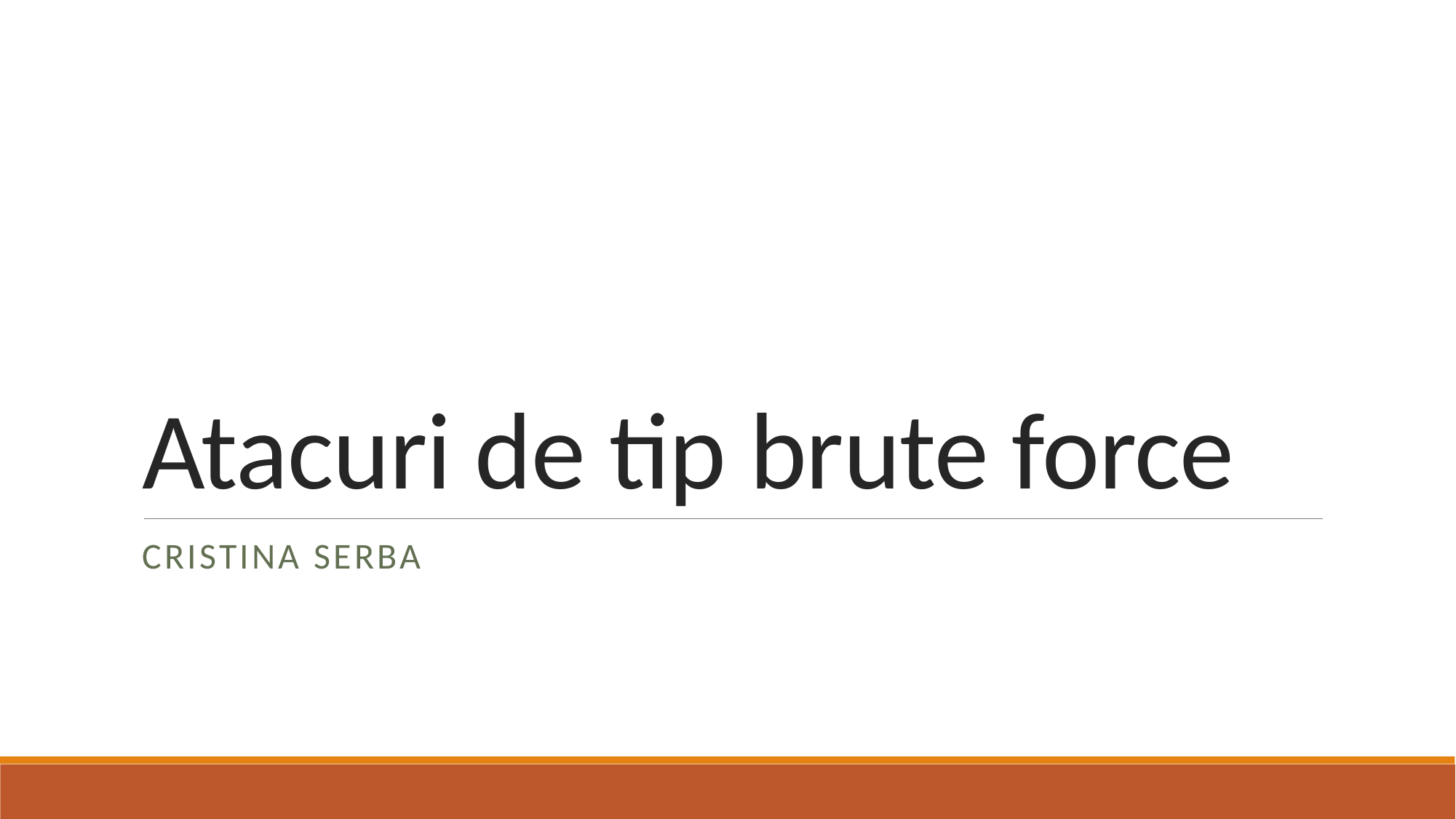

# Atacuri de tip brute force
Cristina serba